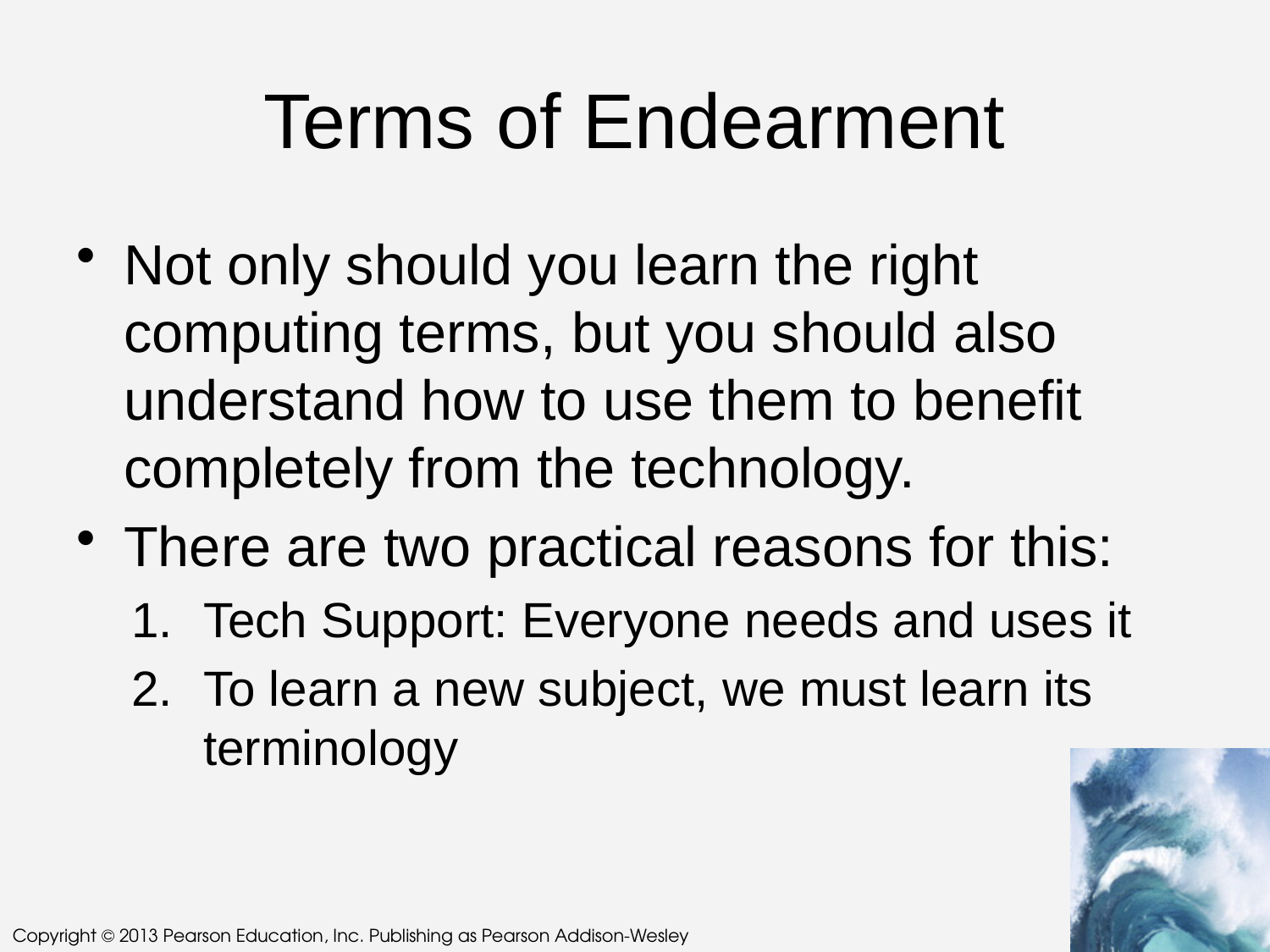

# Terms of Endearment
Not only should you learn the right computing terms, but you should also understand how to use them to benefit completely from the technology.
There are two practical reasons for this:
Tech Support: Everyone needs and uses it
To learn a new subject, we must learn its terminology